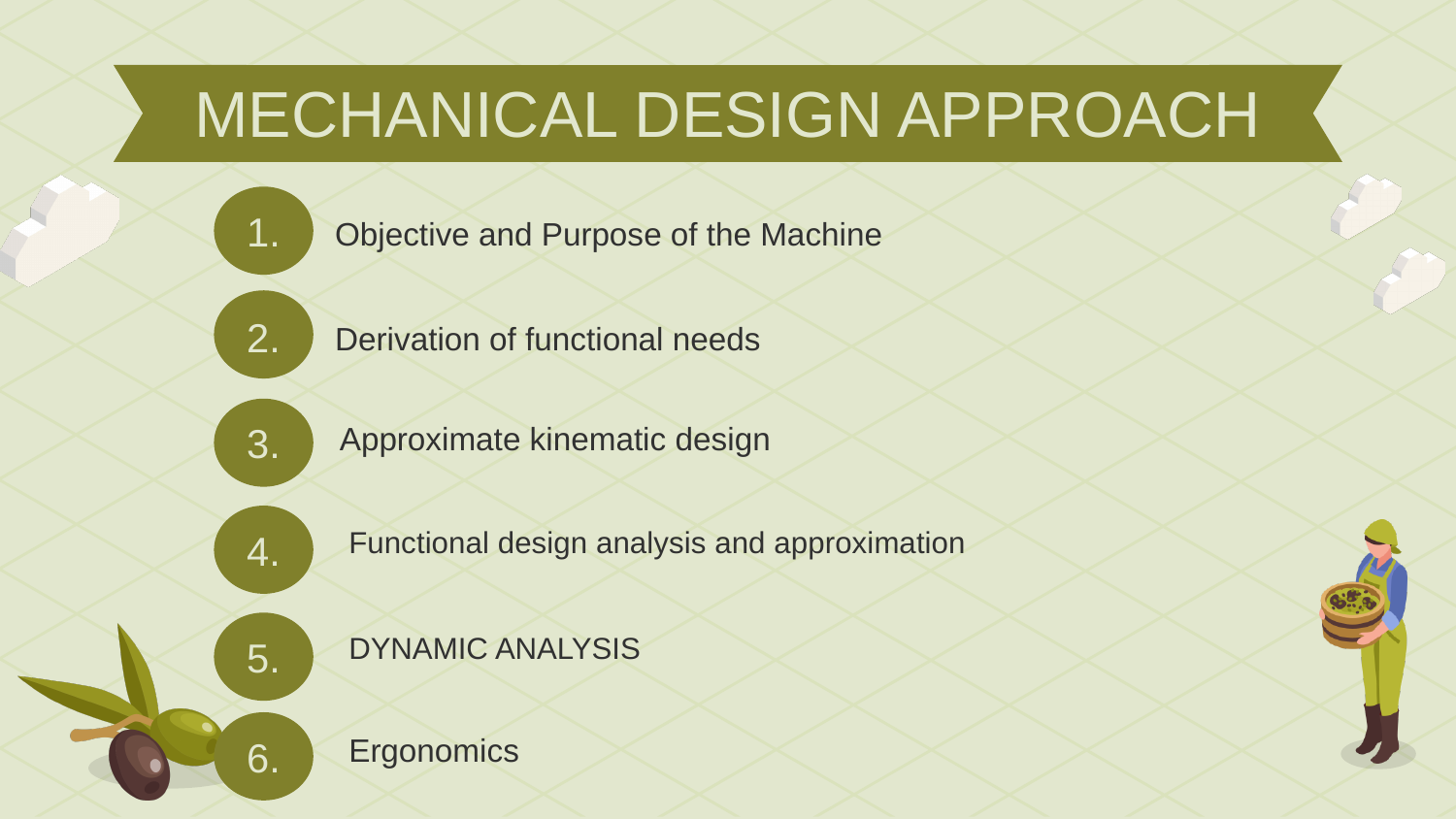

MECHANICAL DESIGN APPROACH

1.
# Objective and Purpose of the Machine
2.

2.
Derivation of functional needs

3.
Approximate kinematic design

3.
4.
Functional design analysis and approximation

DYNAMIC ANALYSIS
5.

6.
Ergonomics